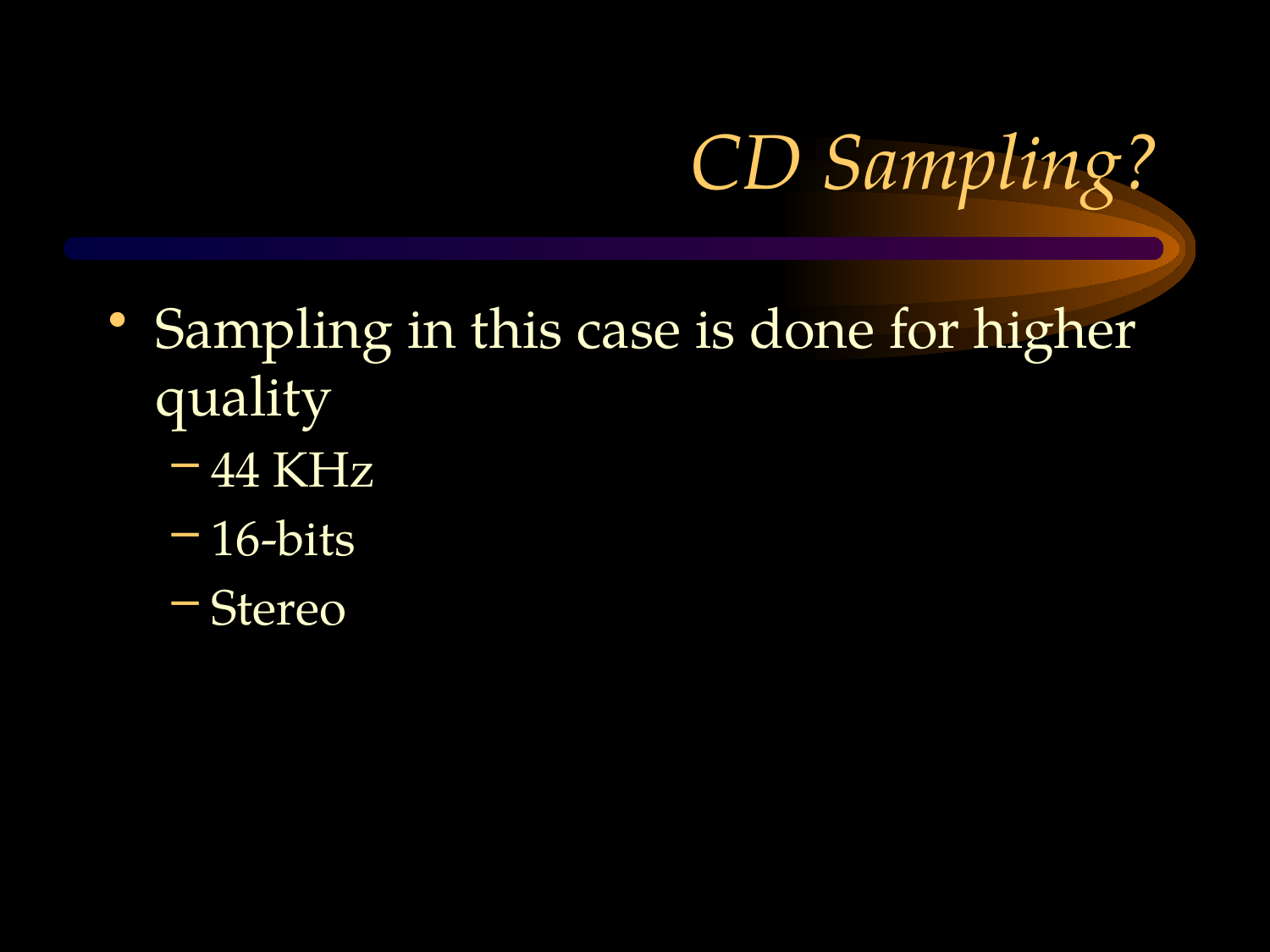

# CD Sampling?
Sampling in this case is done for higher quality
44 KHz
16-bits
Stereo